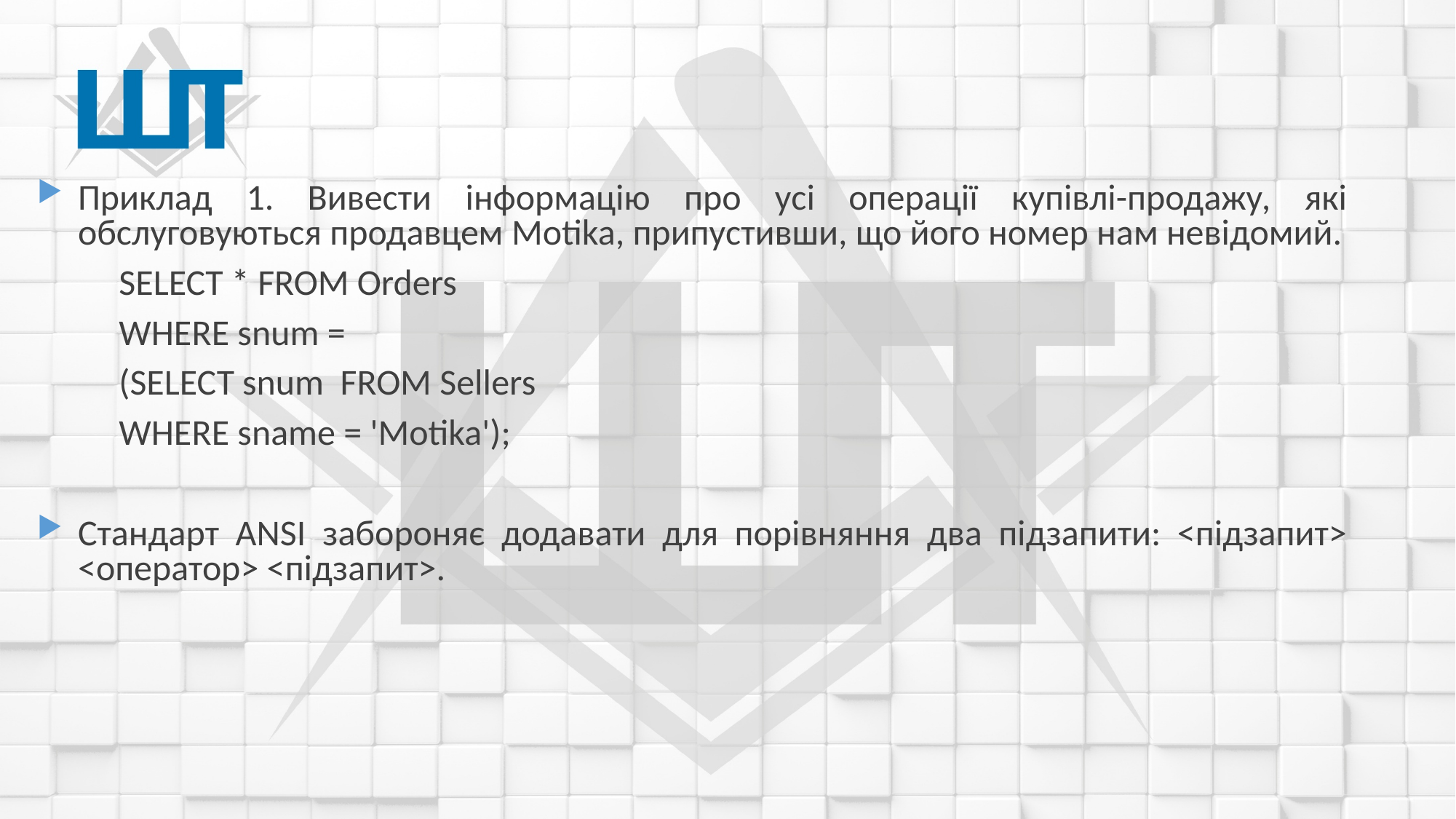

Приклад 1. Вивести інформацію про усі операції купівлі-продажу, які обслуговуються продавцем Motika, припустивши, що його номер нам невідомий.
SELECT * FROM Orders
WHERE snum =
(SELECT snum  FROM Sellers
WHERE sname = 'Motika');

Стандарт ANSI забороняє додавати для порівняння два підзапити: <підзапит> <оператор> <підзапит>.